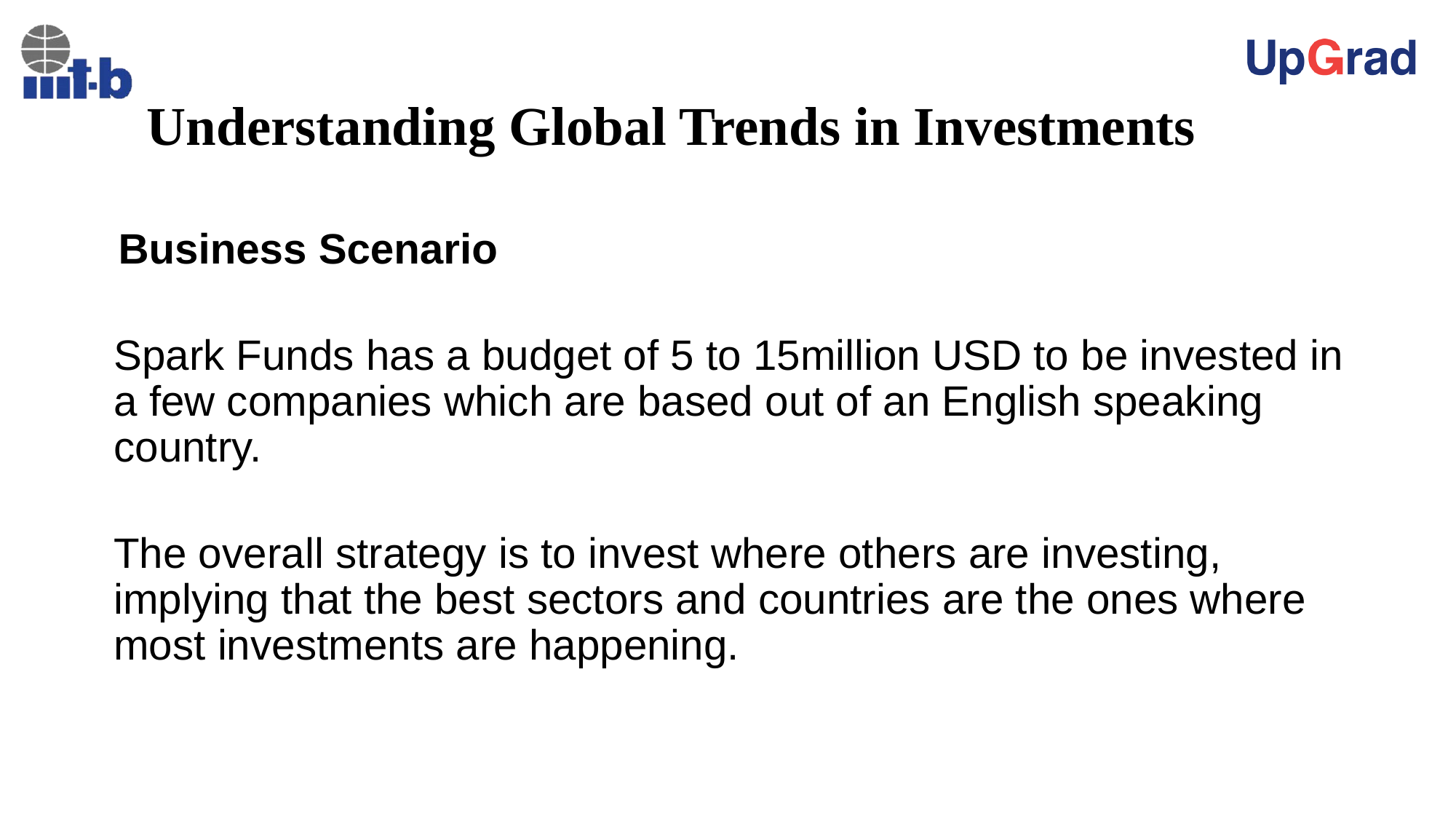

# Understanding Global Trends in Investments
     Business Scenario

Spark Funds has a budget of 5 to 15million USD to be invested in a few companies which are based out of an English speaking country.

The overall strategy is to invest where others are investing, implying that the best sectors and countries are the ones where most investments are happening.